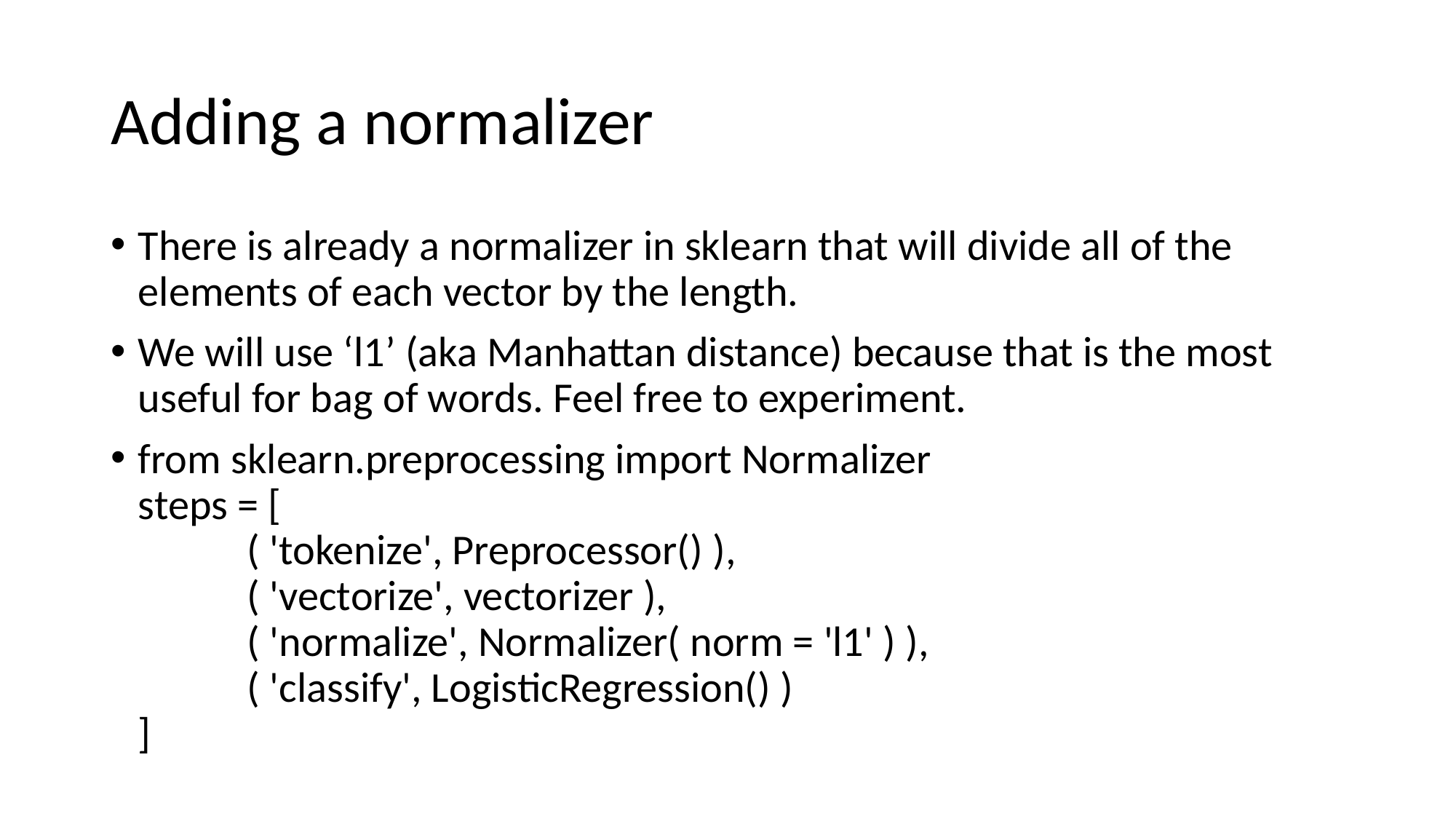

# Adding a normalizer
There is already a normalizer in sklearn that will divide all of the elements of each vector by the length.
We will use ‘l1’ (aka Manhattan distance) because that is the most useful for bag of words. Feel free to experiment.
from sklearn.preprocessing import Normalizer
steps = [
	( 'tokenize', Preprocessor() ),
	( 'vectorize', vectorizer ),
	( 'normalize', Normalizer( norm = 'l1' ) ),
	( 'classify', LogisticRegression() )
]